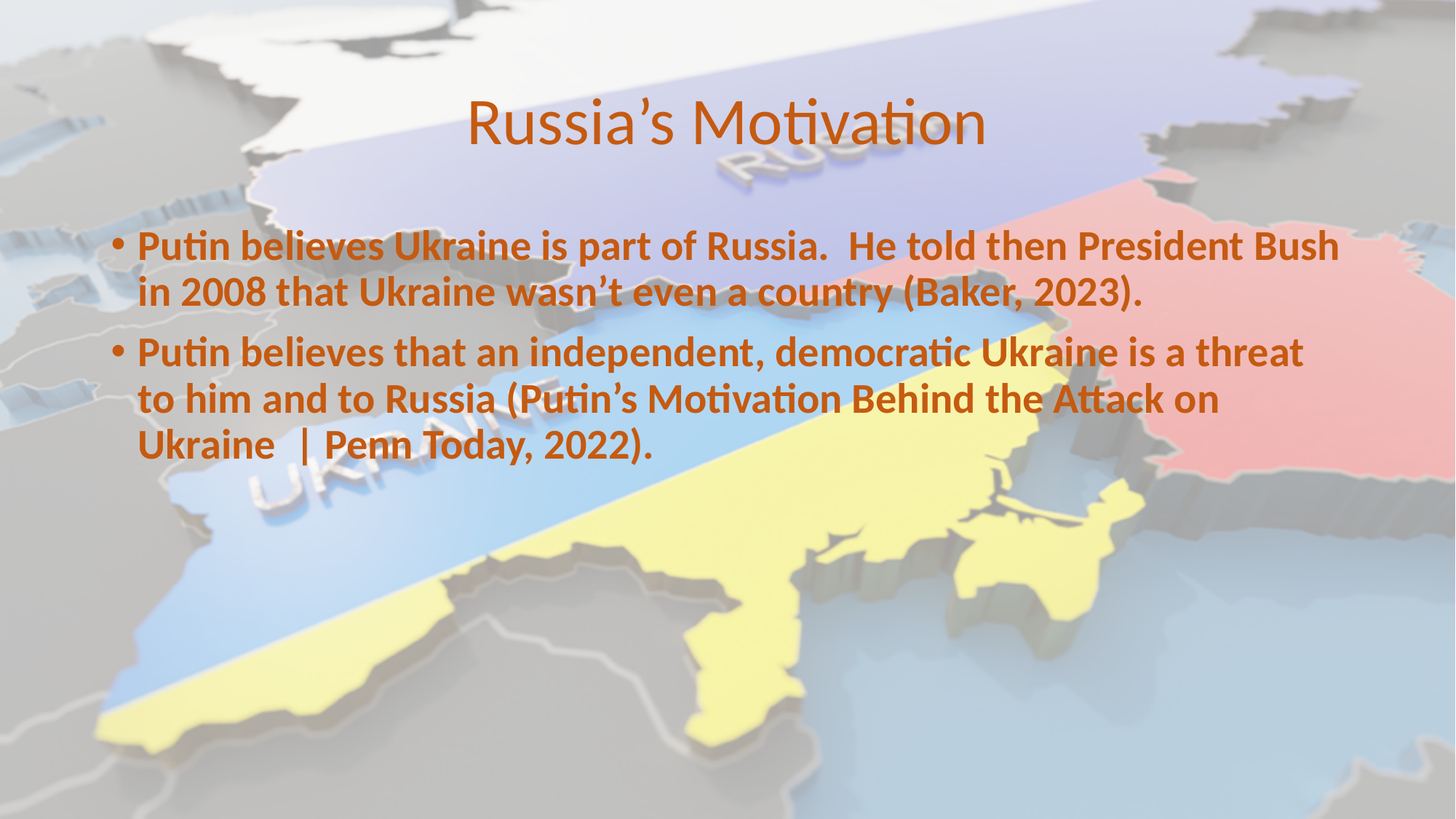

# Russia’s Motivation
Putin believes Ukraine is part of Russia.  He told then President Bush in 2008 that Ukraine wasn’t even a country (Baker, 2023).
Putin believes that an independent, democratic Ukraine is a threat to him and to Russia (Putin’s Motivation Behind the Attack on Ukraine  | Penn Today, 2022).